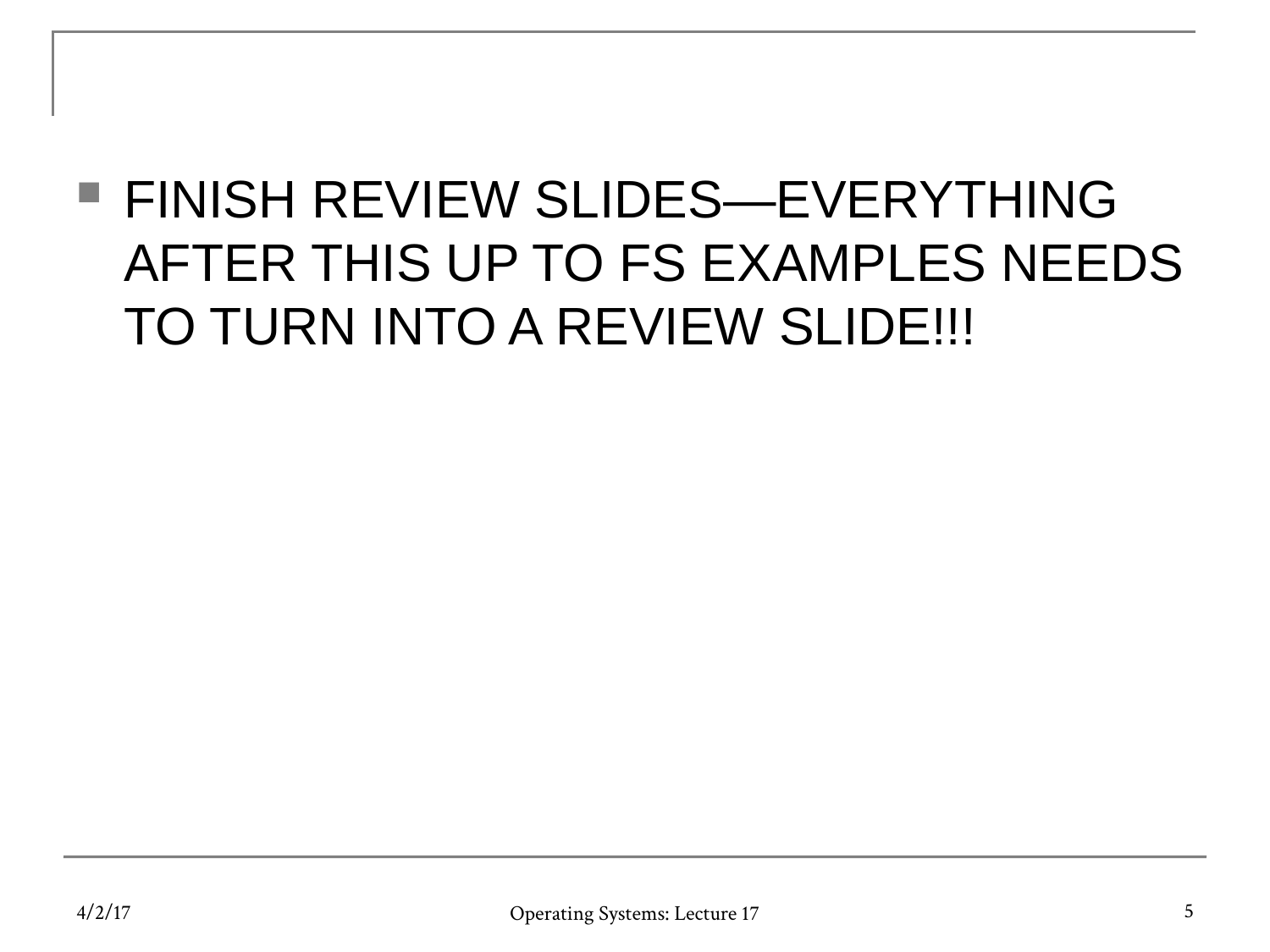

#
FINISH REVIEW SLIDES—EVERYTHING AFTER THIS UP TO FS EXAMPLES NEEDS TO TURN INTO A REVIEW SLIDE!!!
4/2/17
5
Operating Systems: Lecture 17